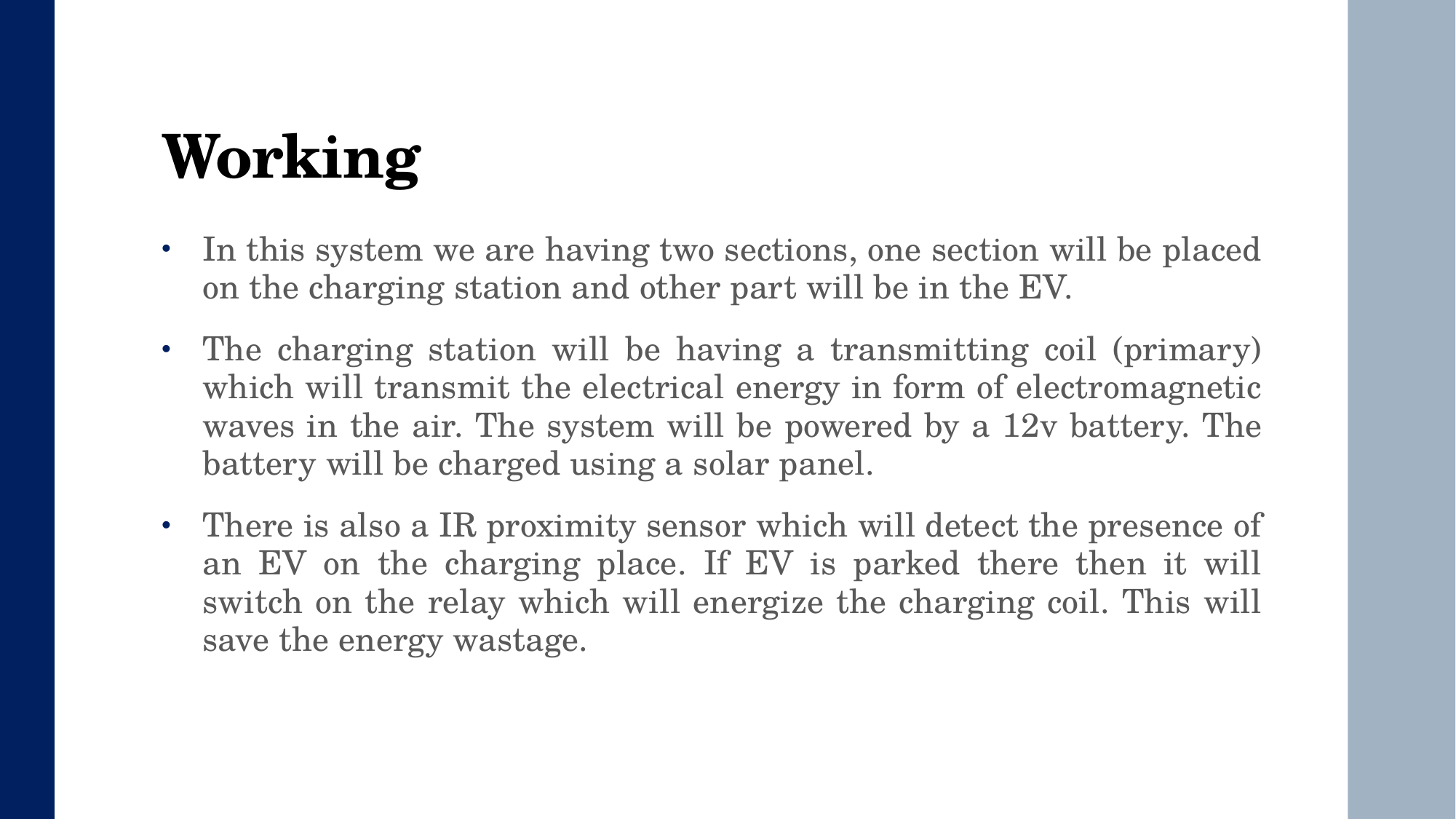

# Working
In this system we are having two sections, one section will be placed on the charging station and other part will be in the EV.
The charging station will be having a transmitting coil (primary) which will transmit the electrical energy in form of electromagnetic waves in the air. The system will be powered by a 12v battery. The battery will be charged using a solar panel.
There is also a IR proximity sensor which will detect the presence of an EV on the charging place. If EV is parked there then it will switch on the relay which will energize the charging coil. This will save the energy wastage.